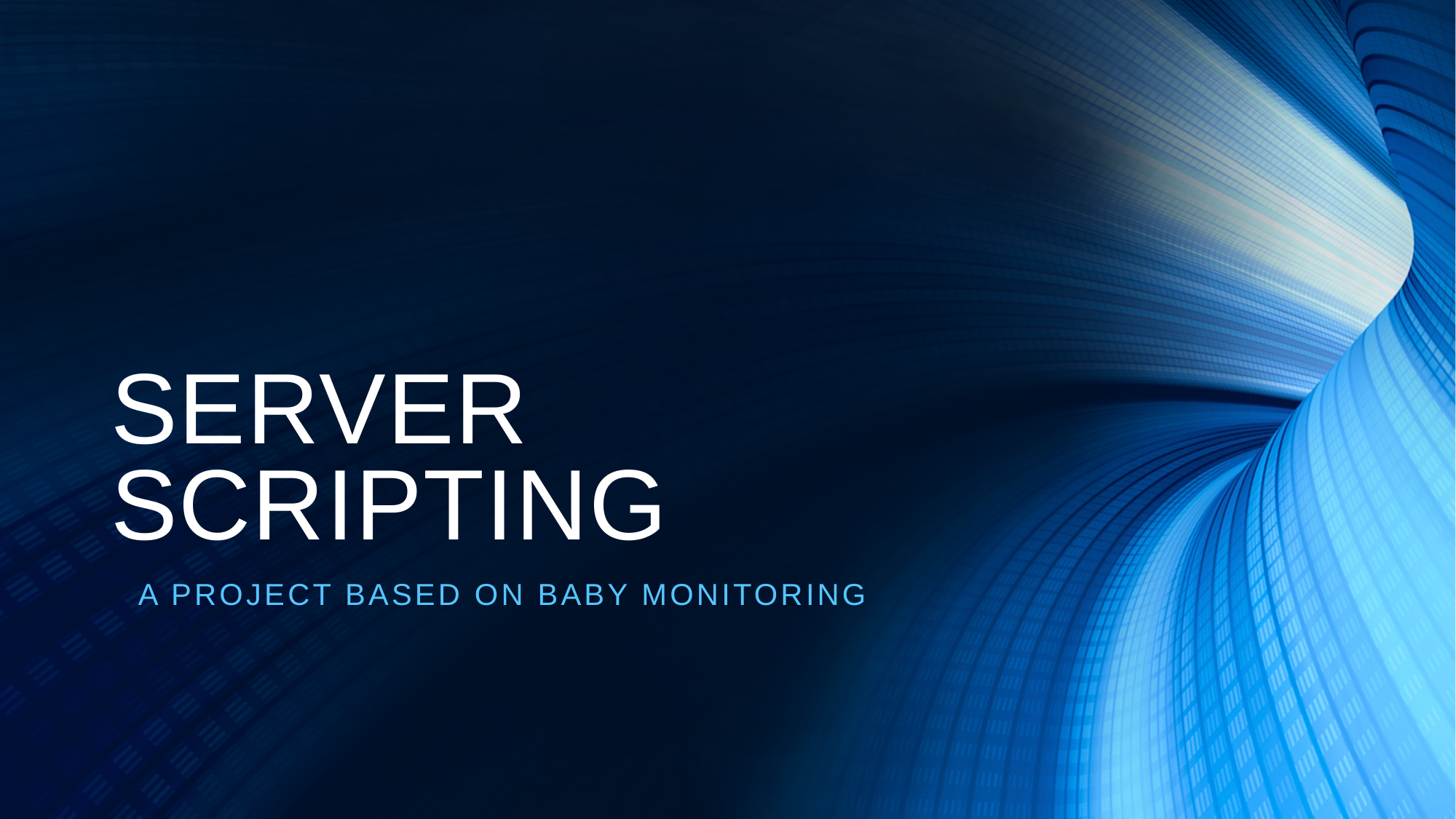

# SERVER SCRIPTING
A PROJECT BASED ON BABY MONITORING